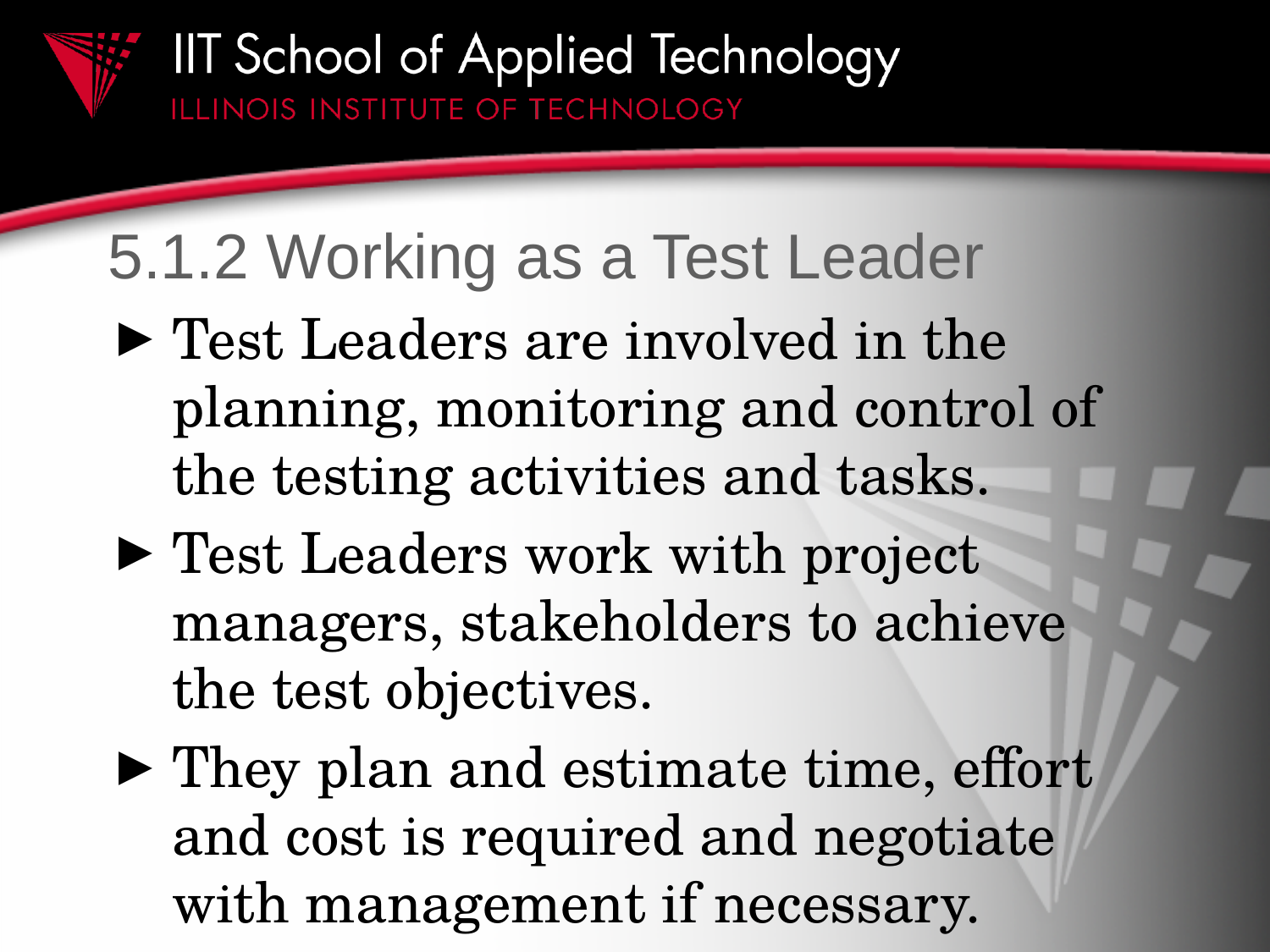

# 5.1.2 Working as a Test Leader
Test Leaders are involved in the planning, monitoring and control of the testing activities and tasks.
Test Leaders work with project managers, stakeholders to achieve the test objectives.
They plan and estimate time, effort and cost is required and negotiate with management if necessary.